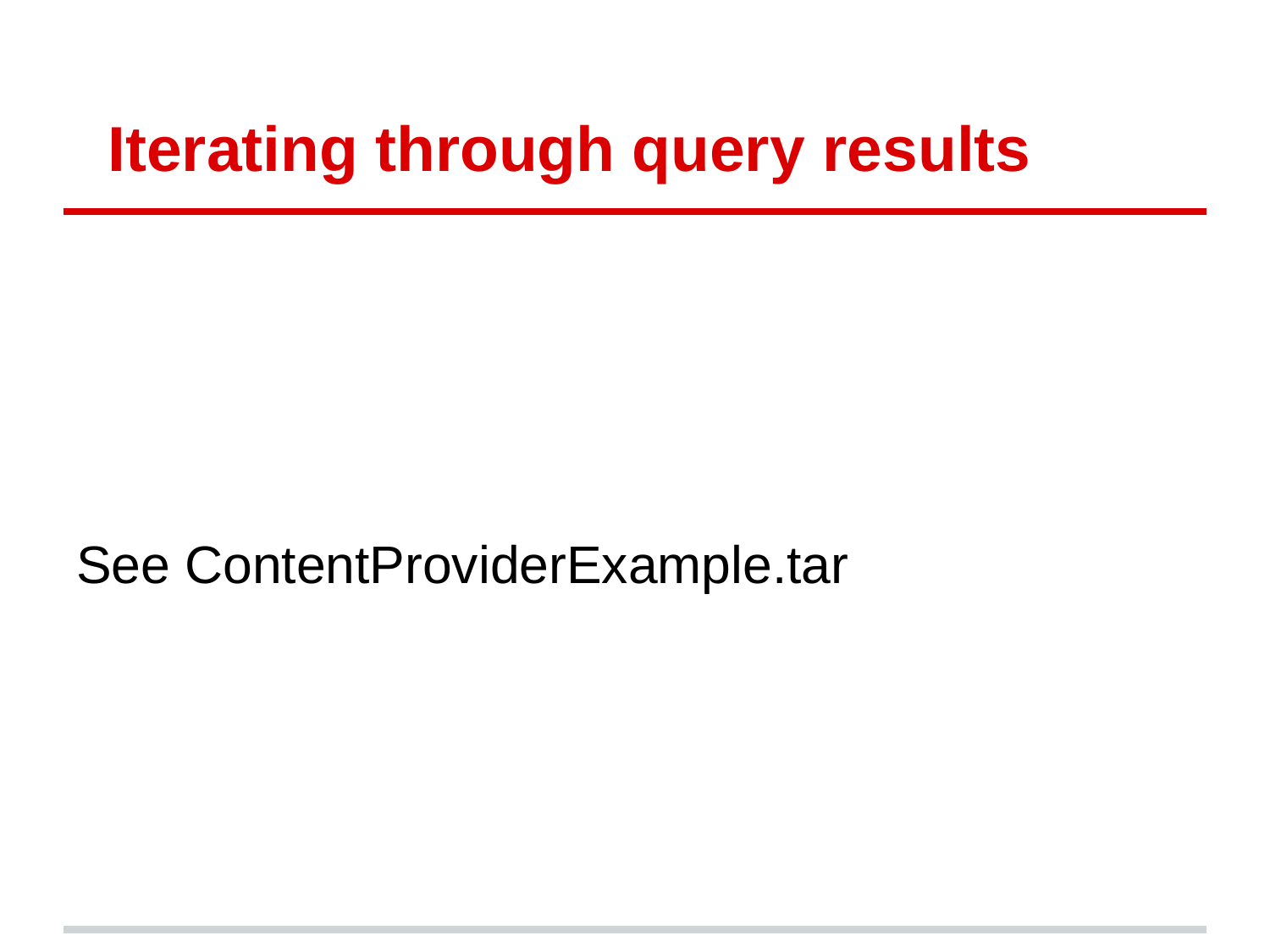

# Iterating through query results

See ContentProviderExample.tar